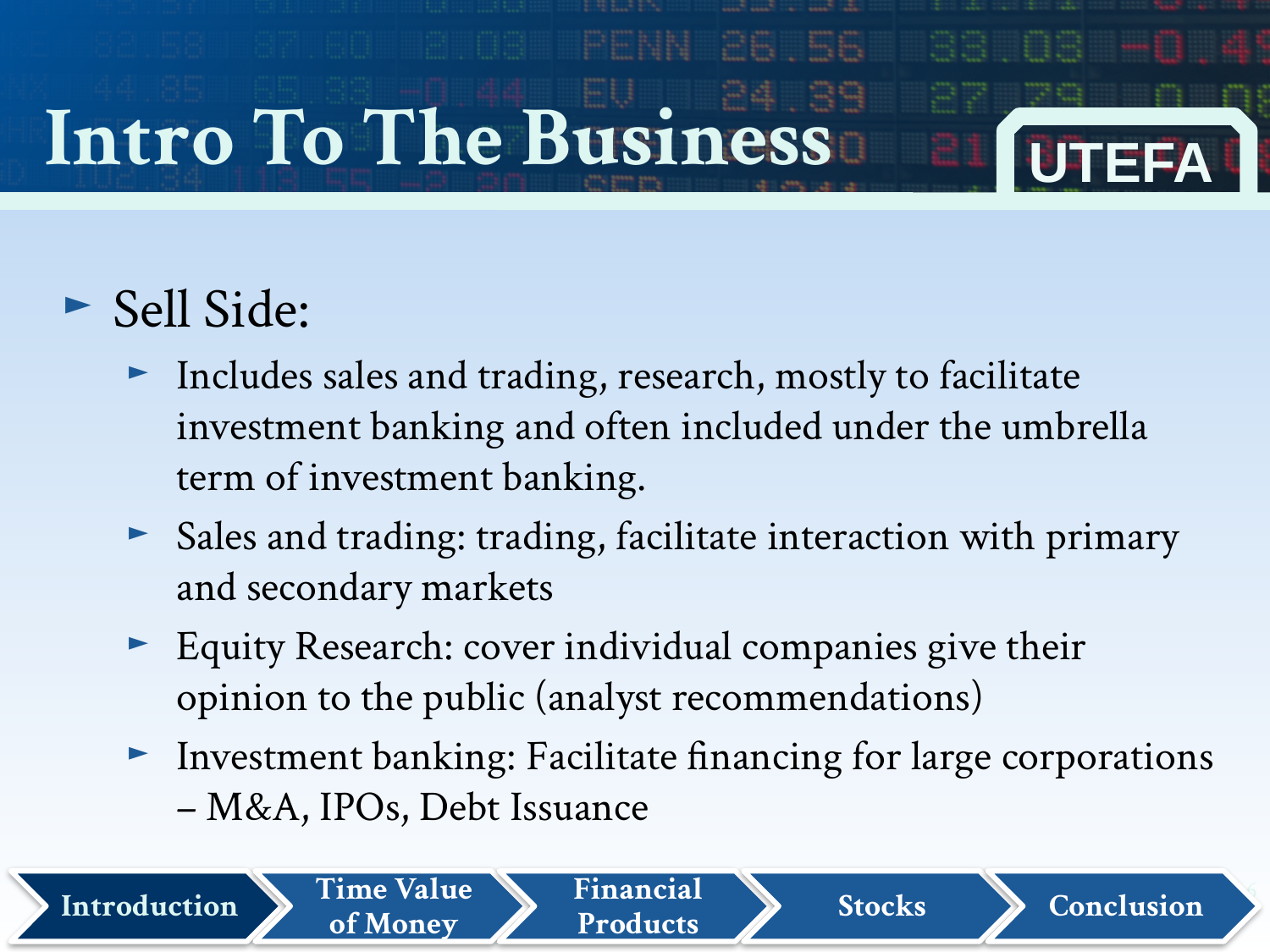

Intro To The Business
UTEFA
Sell Side:
Includes sales and trading, research, mostly to facilitate investment banking and often included under the umbrella term of investment banking.
Sales and trading: trading, facilitate interaction with primary and secondary markets
Equity Research: cover individual companies give their opinion to the public (analyst recommendations)
Investment banking: Facilitate financing for large corporations – M&A, IPOs, Debt Issuance
6
Introduction
Time Value of Money
Financial Products
Stocks
Conclusion